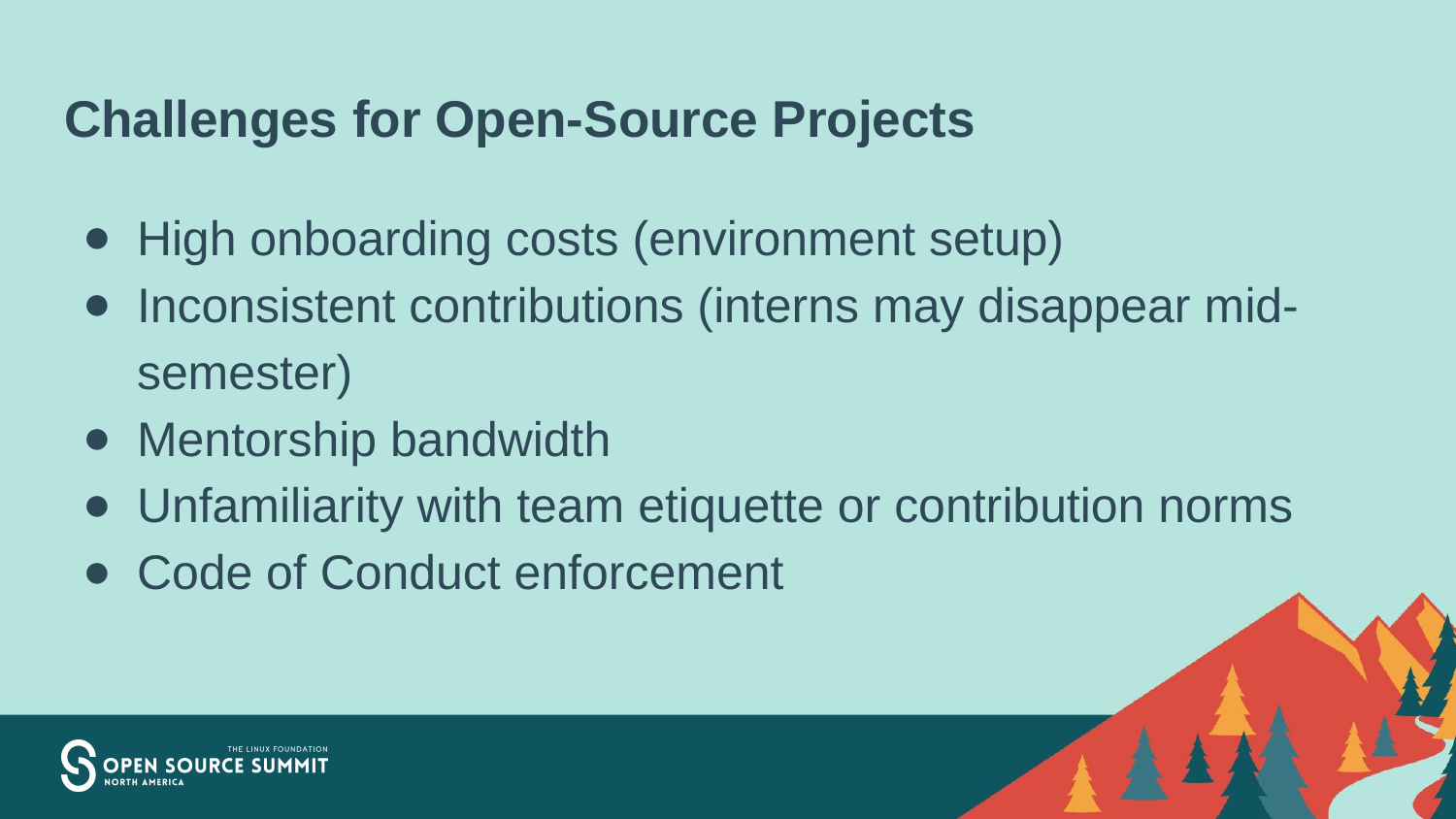

# Challenges for Open-Source Projects
High onboarding costs (environment setup)
Inconsistent contributions (interns may disappear mid-semester)
Mentorship bandwidth
Unfamiliarity with team etiquette or contribution norms
Code of Conduct enforcement